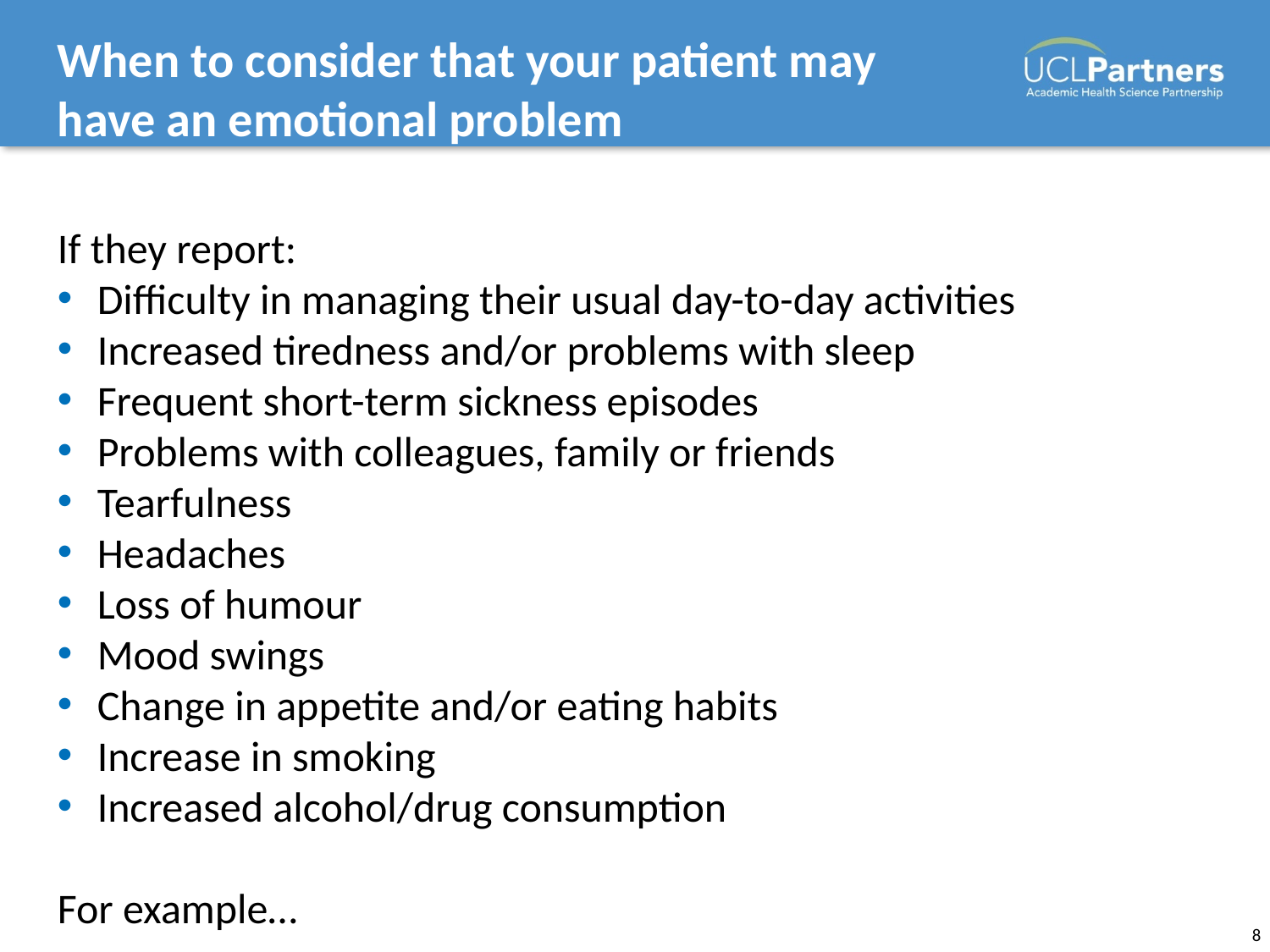

# When to consider that your patient may have an emotional problem
If they report:
Difficulty in managing their usual day-to-day activities
Increased tiredness and/or problems with sleep
Frequent short-term sickness episodes
Problems with colleagues, family or friends
Tearfulness
Headaches
Loss of humour
Mood swings
Change in appetite and/or eating habits
Increase in smoking
Increased alcohol/drug consumption

For example…

8